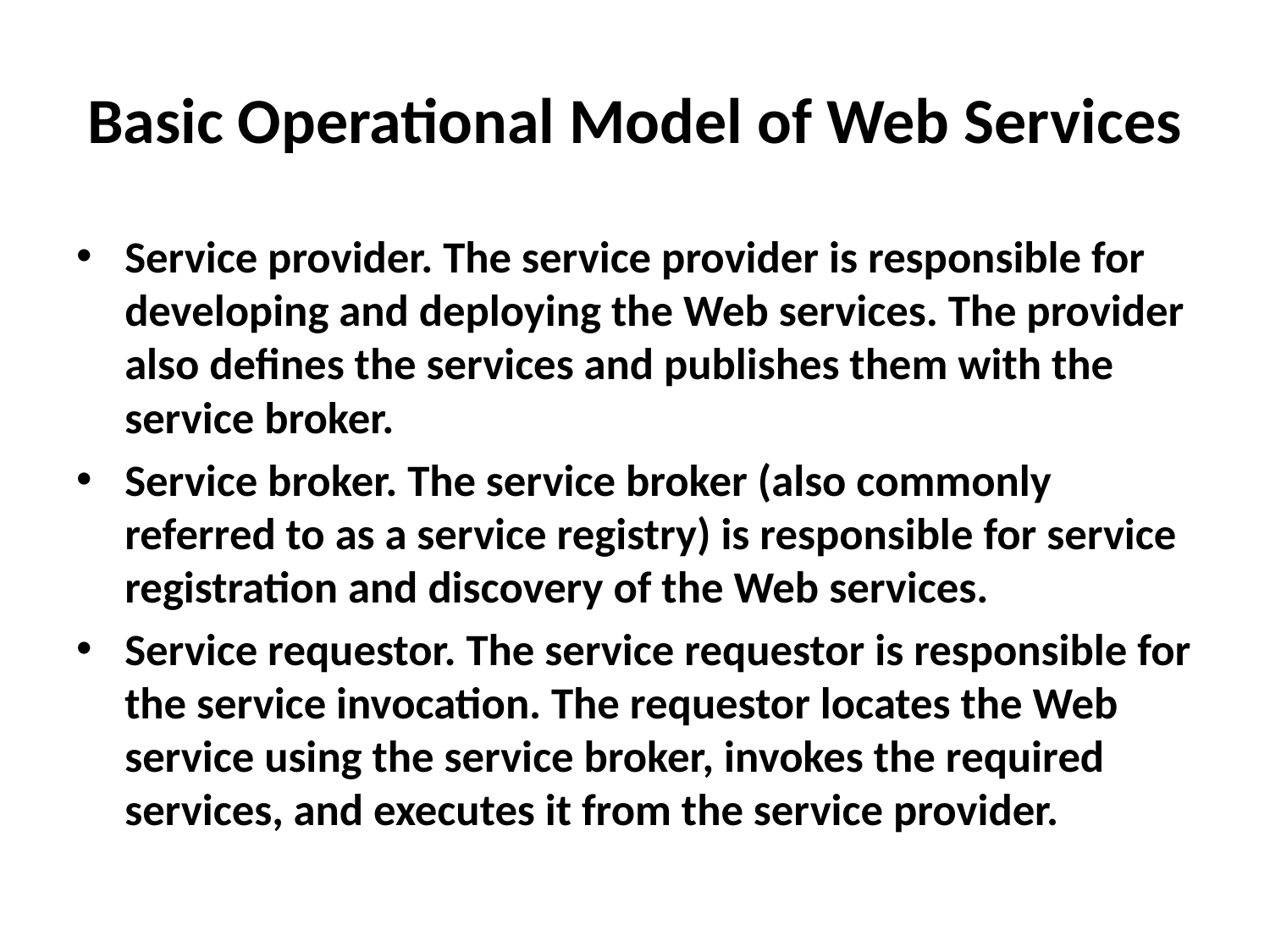

# Basic Operational Model of Web Services
Service provider. The service provider is responsible for developing and deploying the Web services. The provider also defines the services and publishes them with the service broker.
Service broker. The service broker (also commonly referred to as a service registry) is responsible for service registration and discovery of the Web services.
Service requestor. The service requestor is responsible for the service invocation. The requestor locates the Web service using the service broker, invokes the required services, and executes it from the service provider.